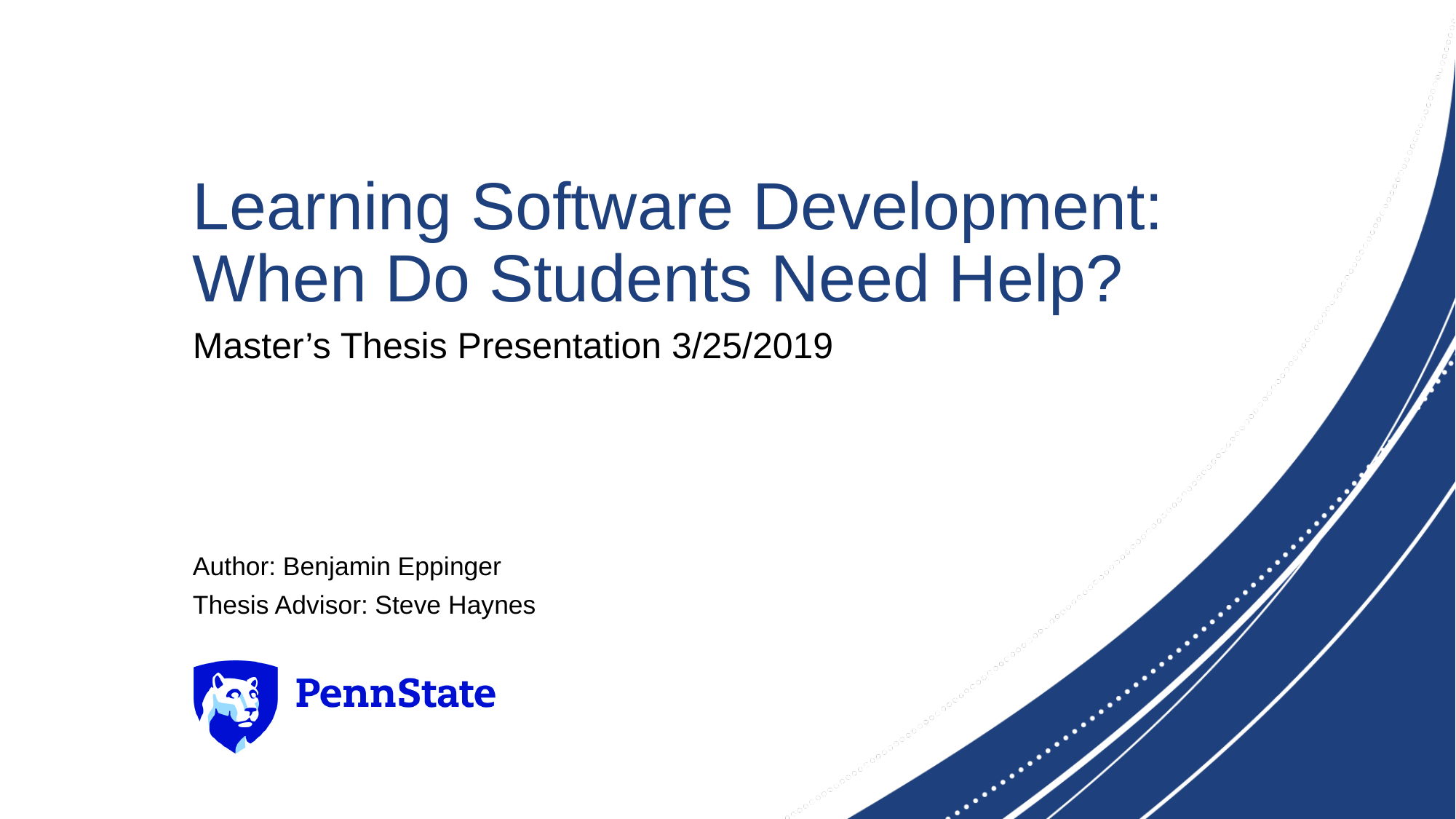

# Learning Software Development: ​ When Do Students Need Help?​
Master’s Thesis Presentation 3/25/2019

Author: Benjamin Eppinger
Thesis Advisor: Steve Haynes